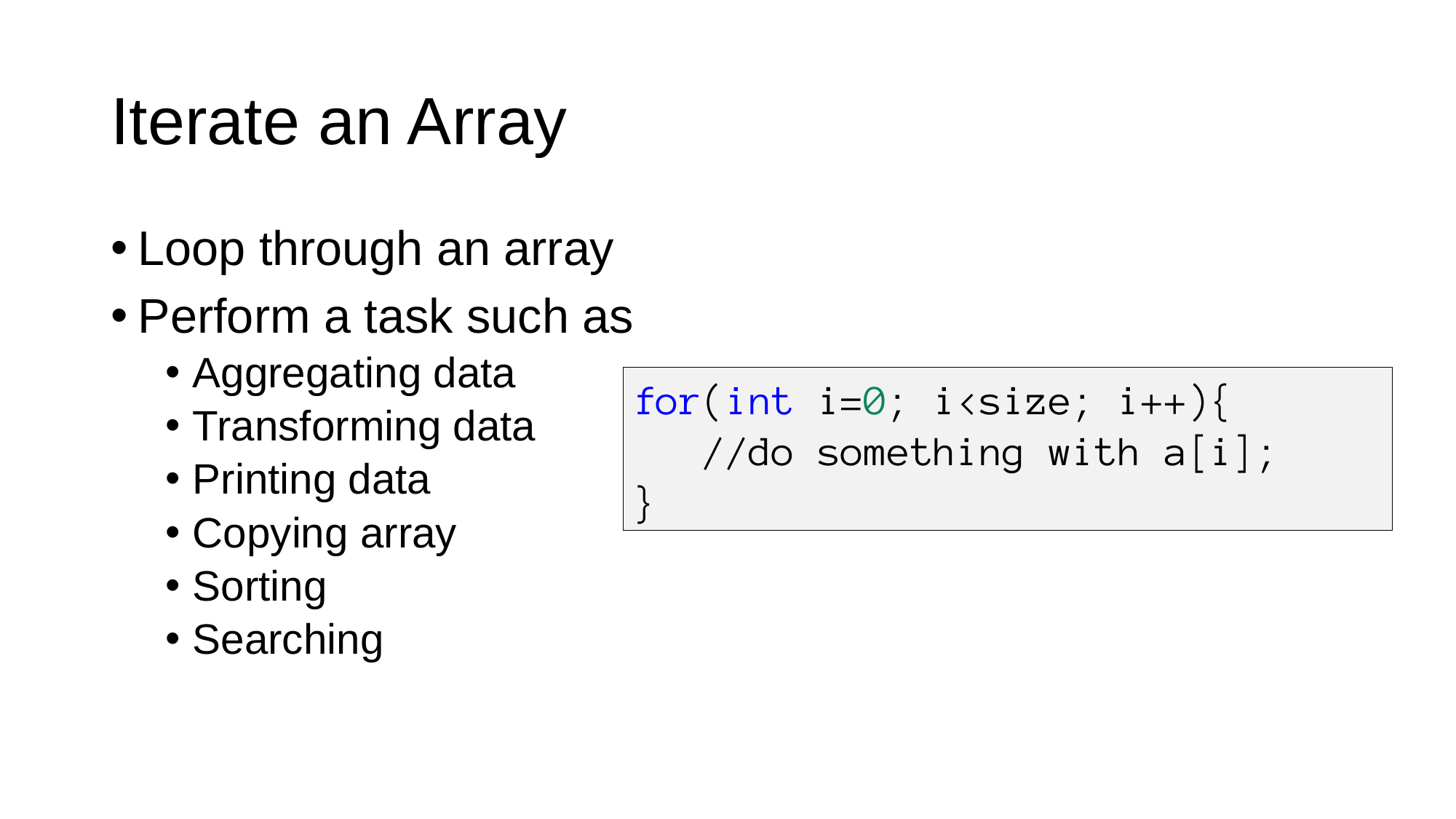

# Iterate an Array
Loop through an array
Perform a task such as
Aggregating data
Transforming data
Printing data
Copying array
Sorting
Searching
for(int i=0; i<size; i++){
   //do something with a[i];
}